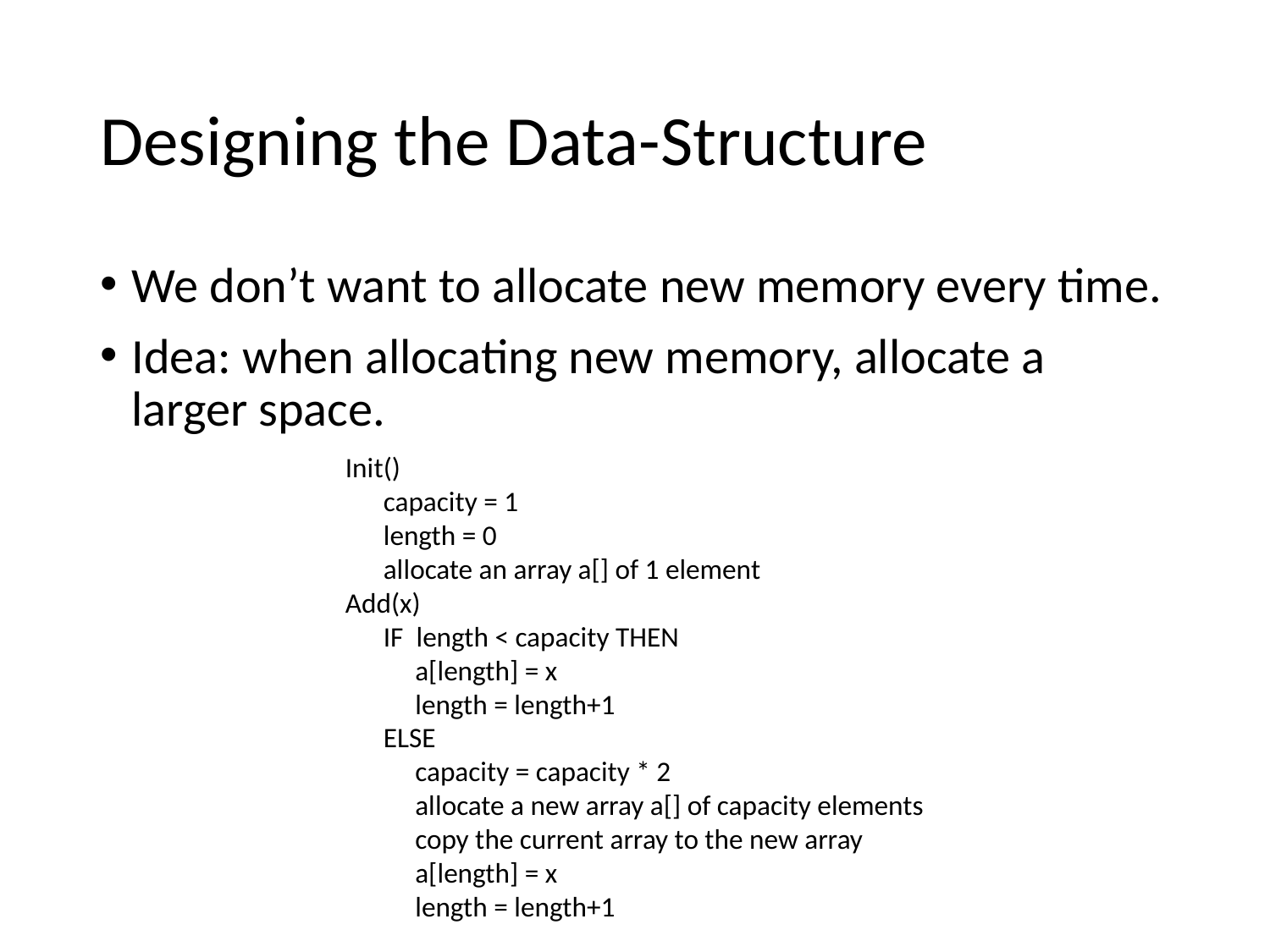

# Designing the Data-Structure
We don’t want to allocate new memory every time.
Idea: when allocating new memory, allocate a larger space.
Init()
      capacity = 1
      length = 0
      allocate an array a[] of 1 element
Add(x)
      IF  length < capacity THEN
           a[length] = x
           length = length+1
      ELSE
           capacity = capacity * 2
           allocate a new array a[] of capacity elements
           copy the current array to the new array
           a[length] = x
           length = length+1